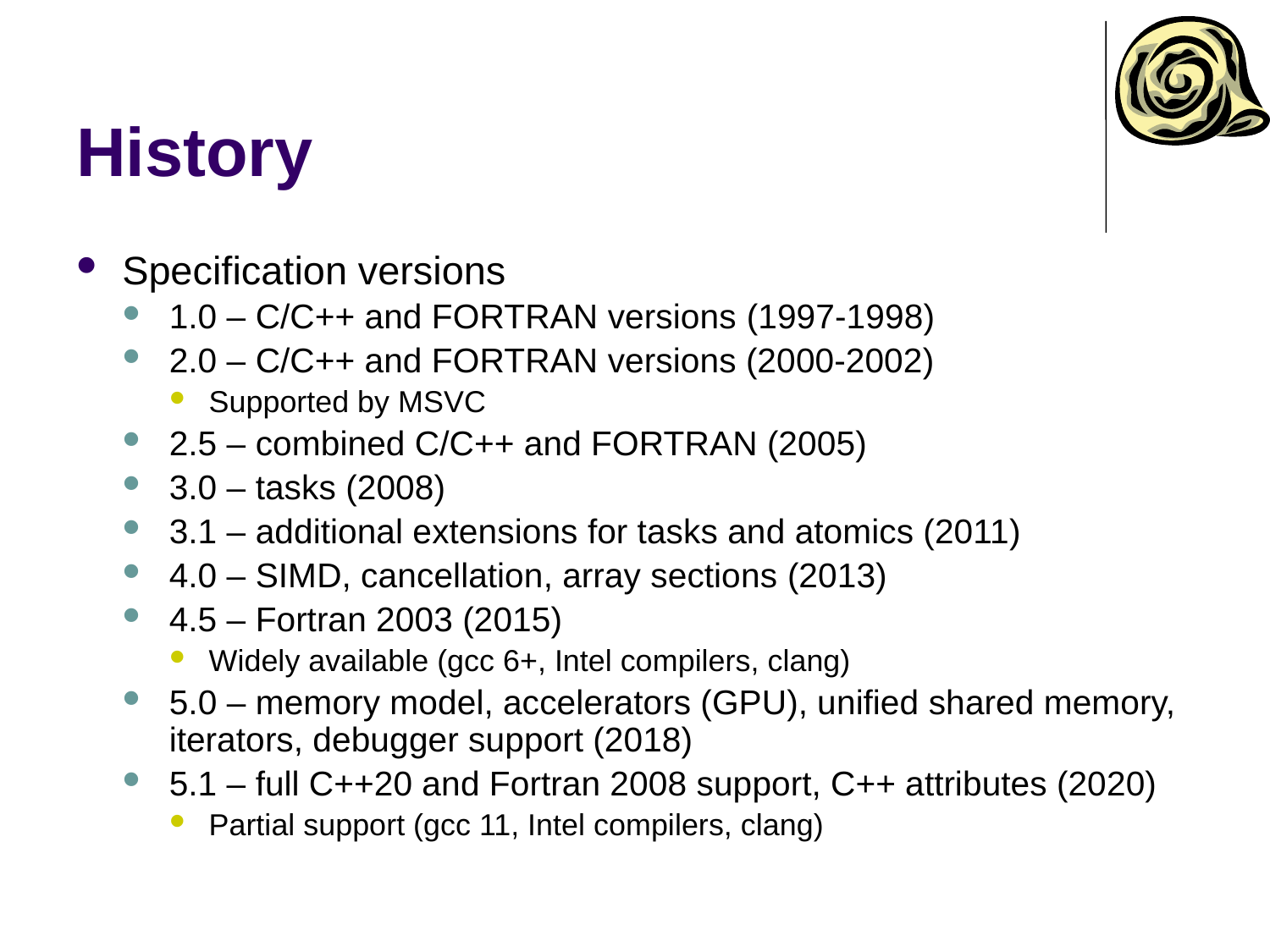

# History
Specification versions
1.0 – C/C++ and FORTRAN versions (1997-1998)
2.0 – C/C++ and FORTRAN versions (2000-2002)
Supported by MSVC
2.5 – combined C/C++ and FORTRAN (2005)
3.0 – tasks (2008)
3.1 – additional extensions for tasks and atomics (2011)
4.0 – SIMD, cancellation, array sections (2013)
4.5 – Fortran 2003 (2015)
Widely available (gcc 6+, Intel compilers, clang)
5.0 – memory model, accelerators (GPU), unified shared memory, iterators, debugger support (2018)
5.1 – full C++20 and Fortran 2008 support, C++ attributes (2020)
Partial support (gcc 11, Intel compilers, clang)